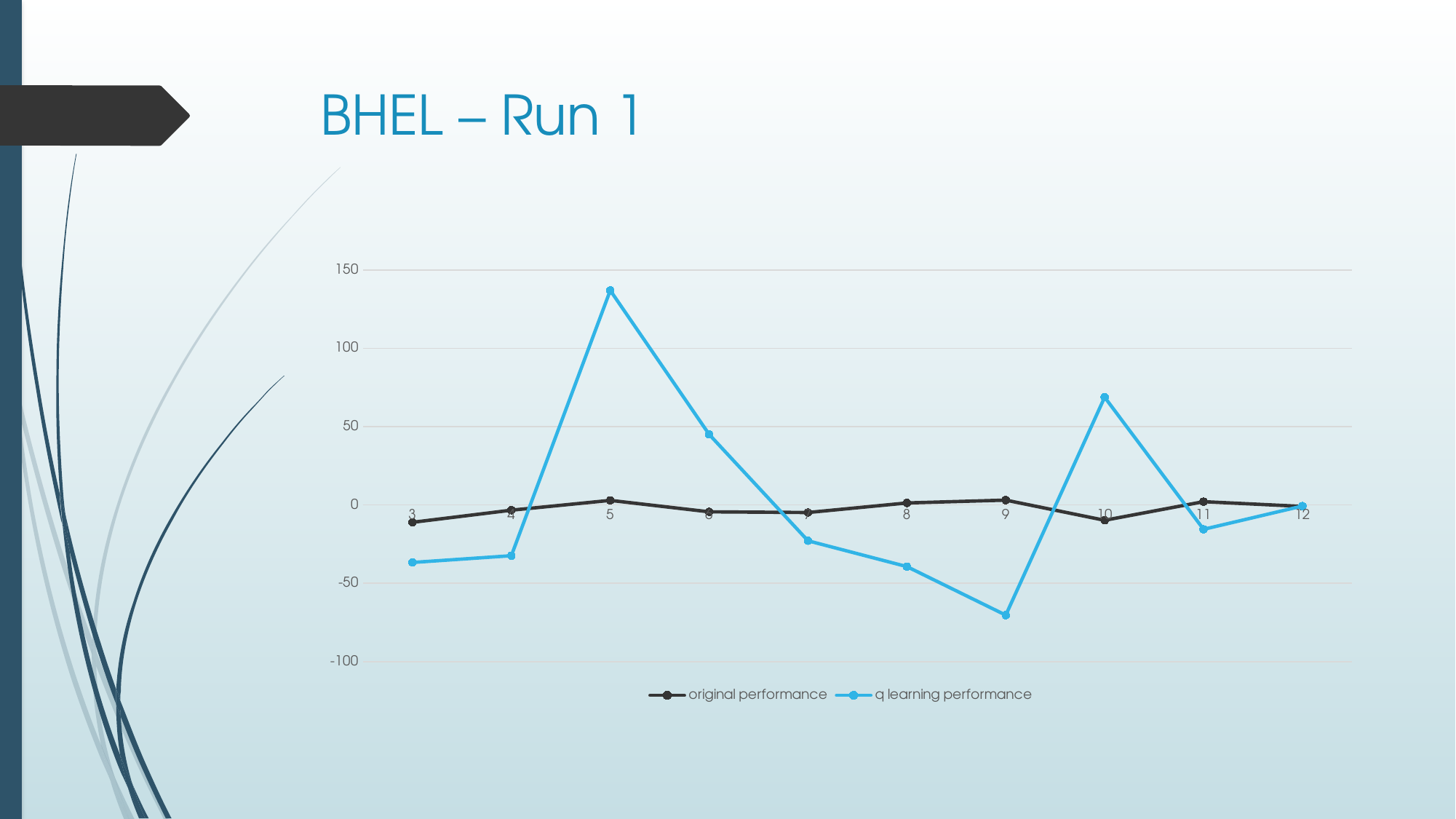

# BHEL – Run 1

### Chart

| Category | original performance | q learning performance |
|---|---|---|
| 3 | -11.09794596 | -36.7326022532363 |
| 4 | -3.379086044 | -32.4442515981673 |
| 5 | 2.881296492 | 136.966372985408 |
| 6 | -4.419916325 | 45.0431228309228 |
| 7 | -4.846582949 | -22.9065480340949 |
| 8 | 1.250425629 | -39.386476304796 |
| 9 | 3.068409718 | -70.3824575698149 |
| 10 | -9.805331282 | 68.7834770146675 |
| 11 | 2.061862593 | -15.580314898166 |
| 12 | -0.946325 | -0.714466040139325 |